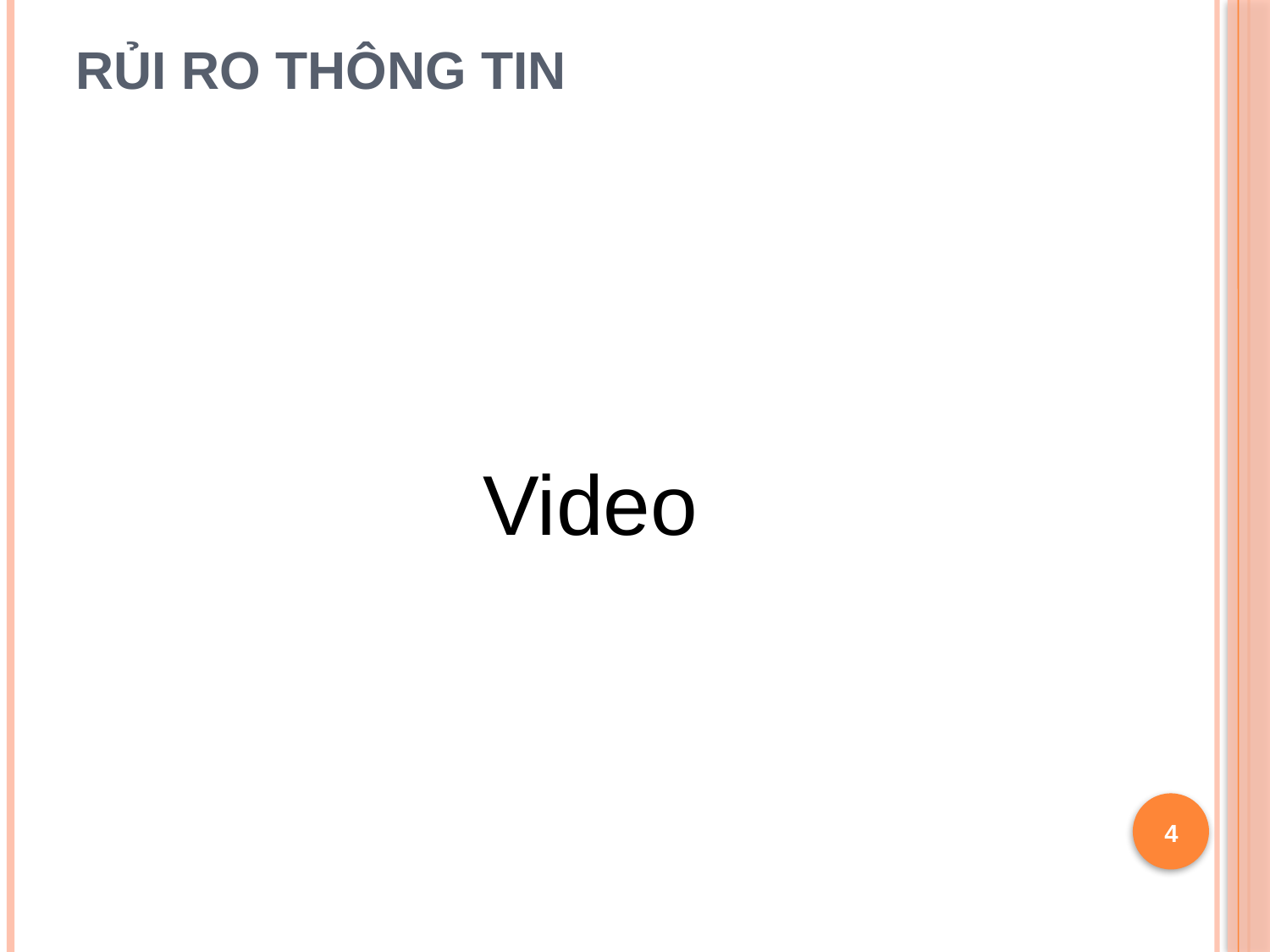

# RỦI RO THÔNG TIN
Video
4